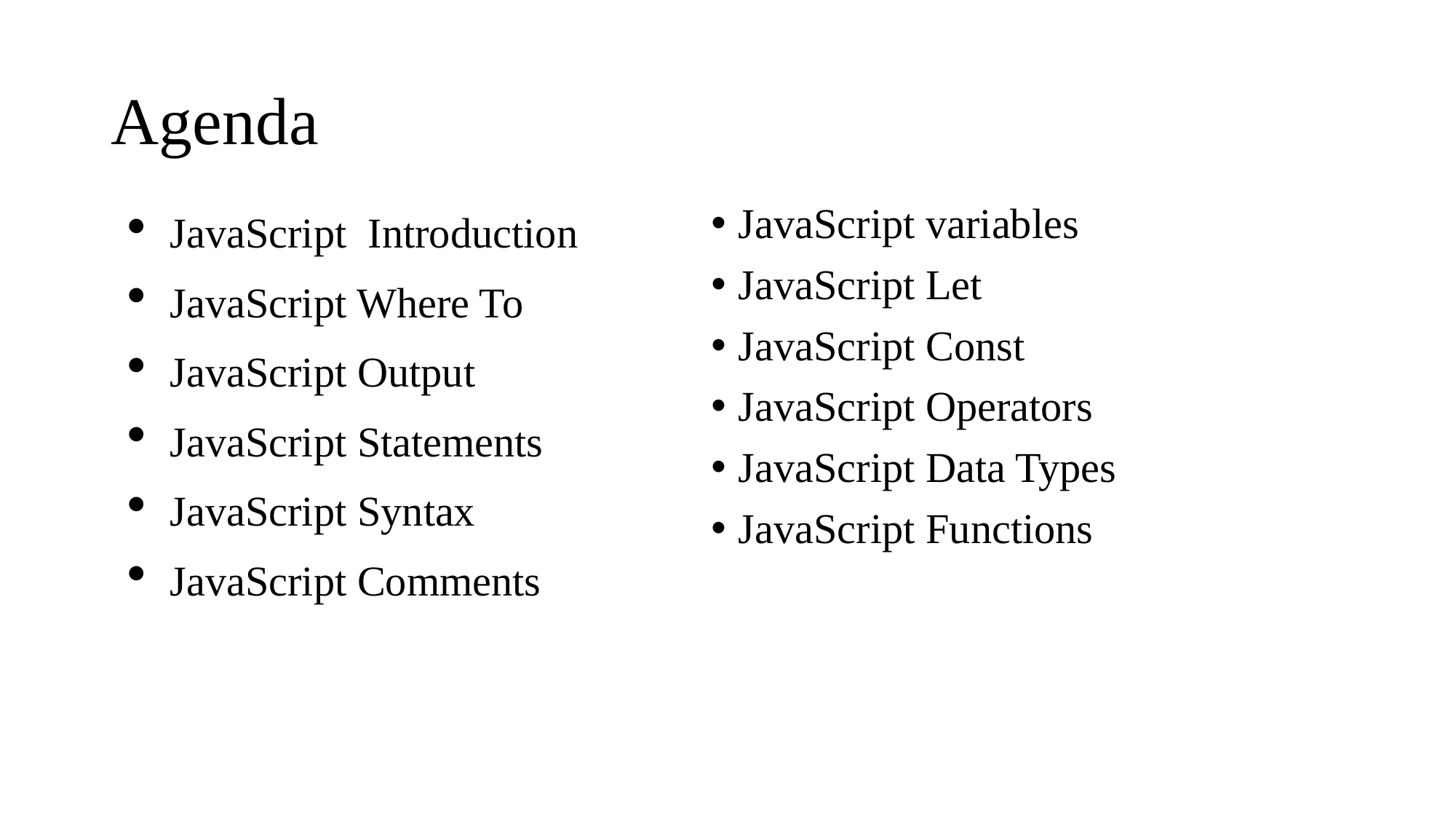

# Agenda
JavaScript variables
JavaScript Let
JavaScript Const
JavaScript Operators
JavaScript Data Types
JavaScript Functions
JavaScript  Introduction
JavaScript Where To
JavaScript Output
JavaScript Statements
JavaScript Syntax
JavaScript Comments